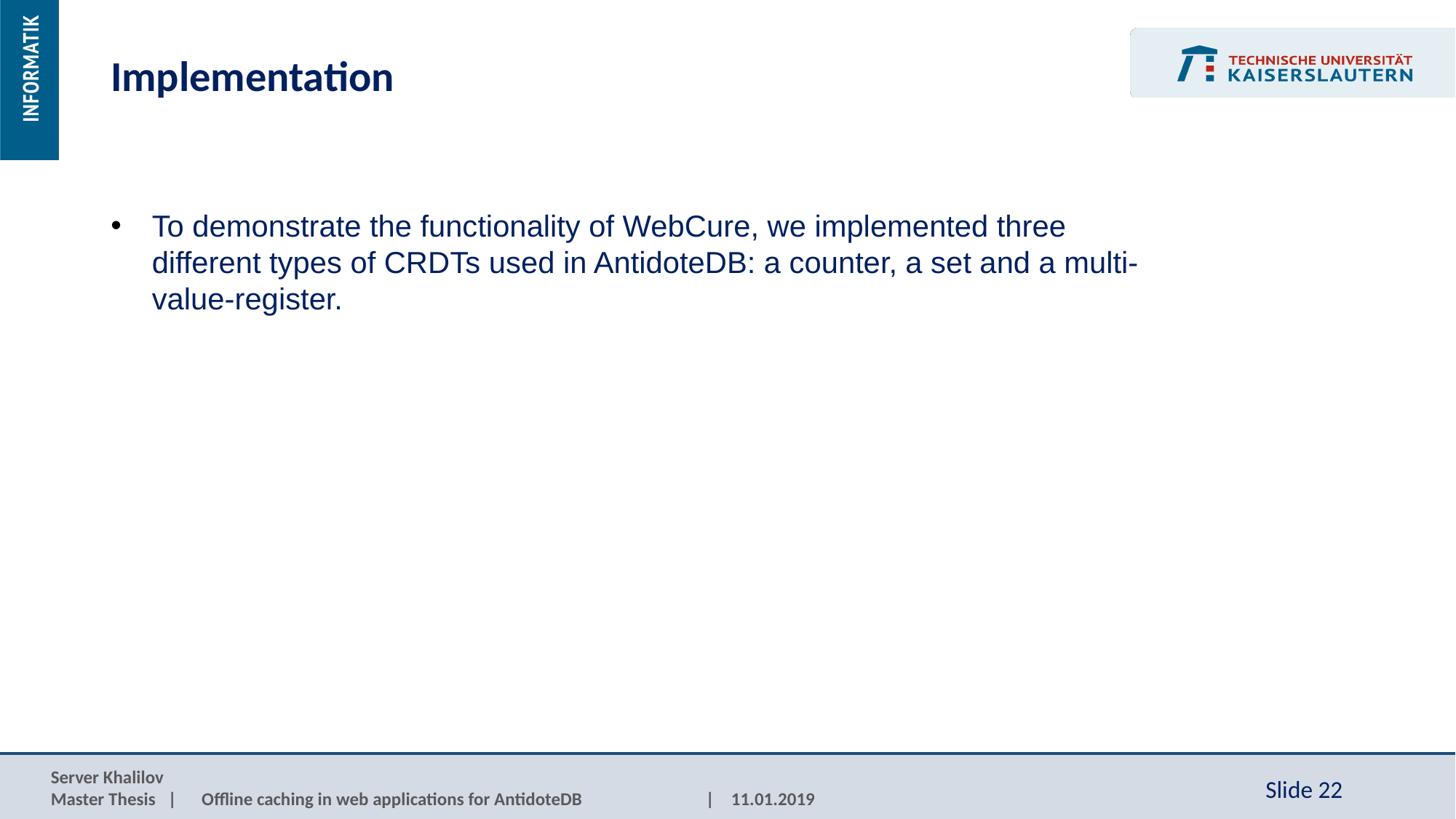

Implementation
To demonstrate the functionality of WebCure, we implemented three different types of CRDTs used in AntidoteDB: a counter, a set and a multi-value-register.